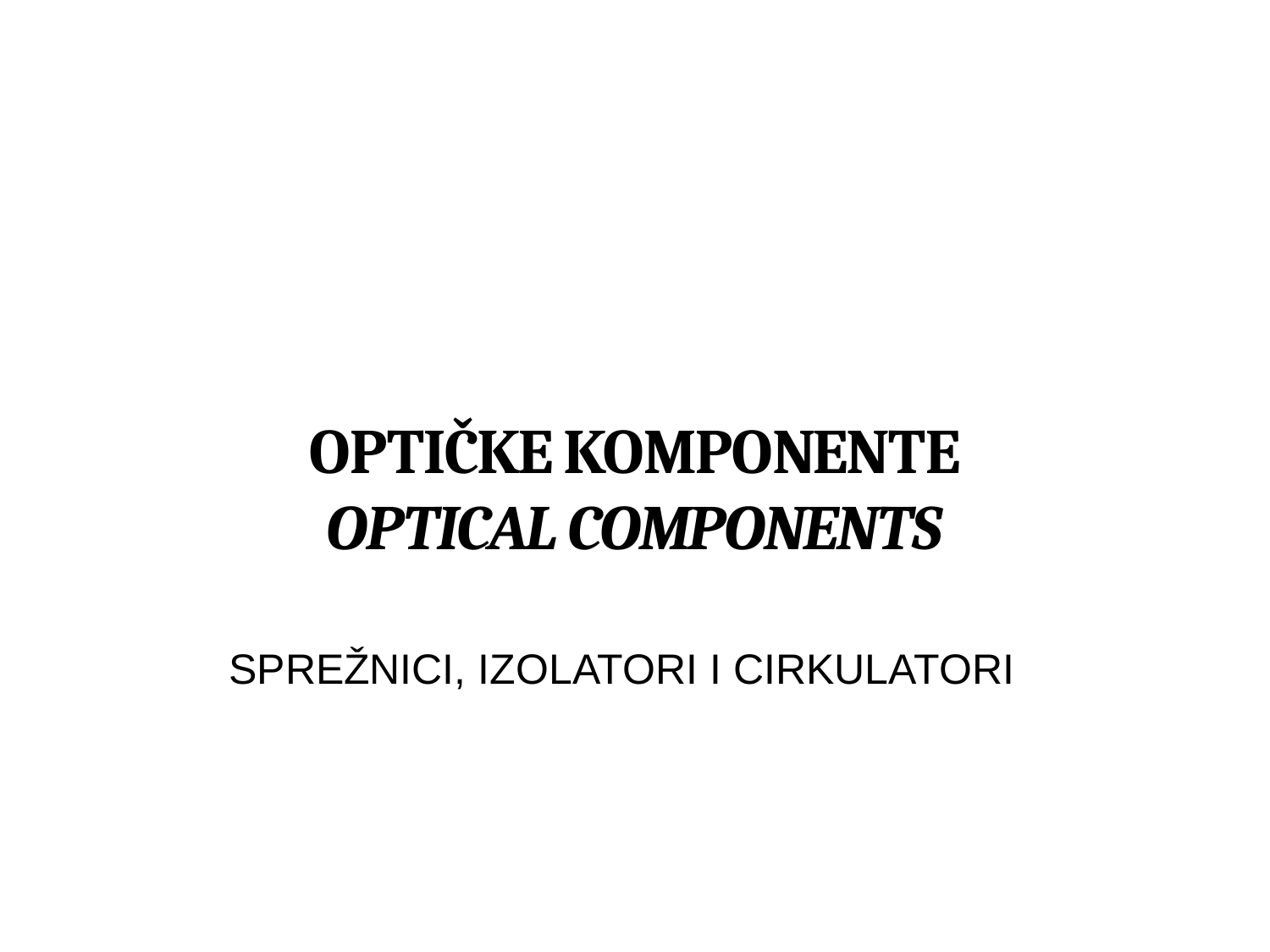

# Optičke komponente Optical components

Sprežnici, izolatori i cirkulatori